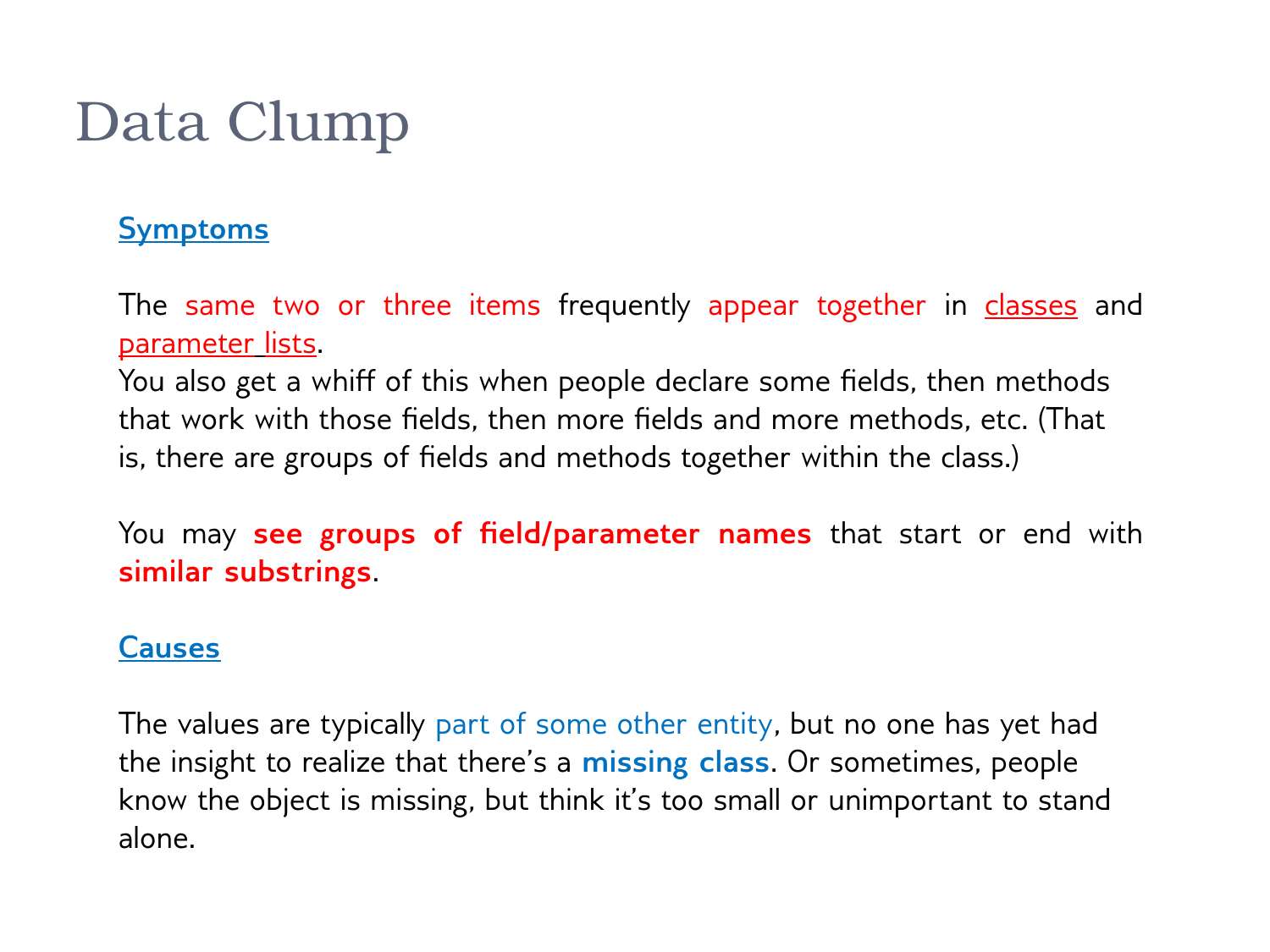

# Data Clump
Symptoms

The same two or three items frequently appear together in classes and parameter lists.
You also get a whiff of this when people declare some fields, then methods that work with those fields, then more fields and more methods, etc. (That is, there are groups of fields and methods together within the class.)

You may see groups of field/parameter names that start or end with similar substrings.

Causes

The values are typically part of some other entity, but no one has yet had the insight to realize that there’s a missing class. Or sometimes, people know the object is missing, but think it’s too small or unimportant to stand alone.